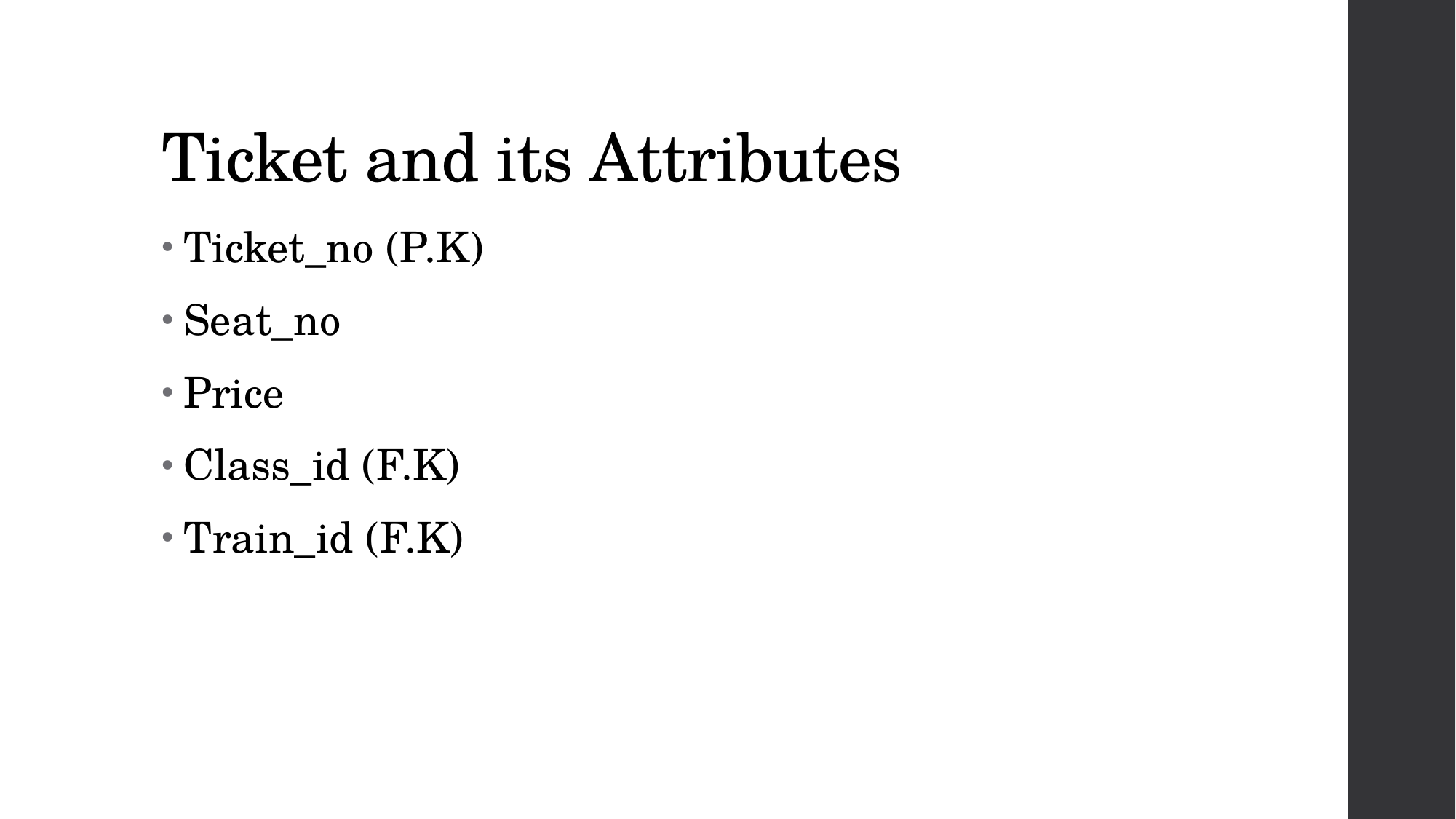

# Ticket and its Attributes
Ticket_no (P.K)
Seat_no
Price
Class_id (F.K)
Train_id (F.K)